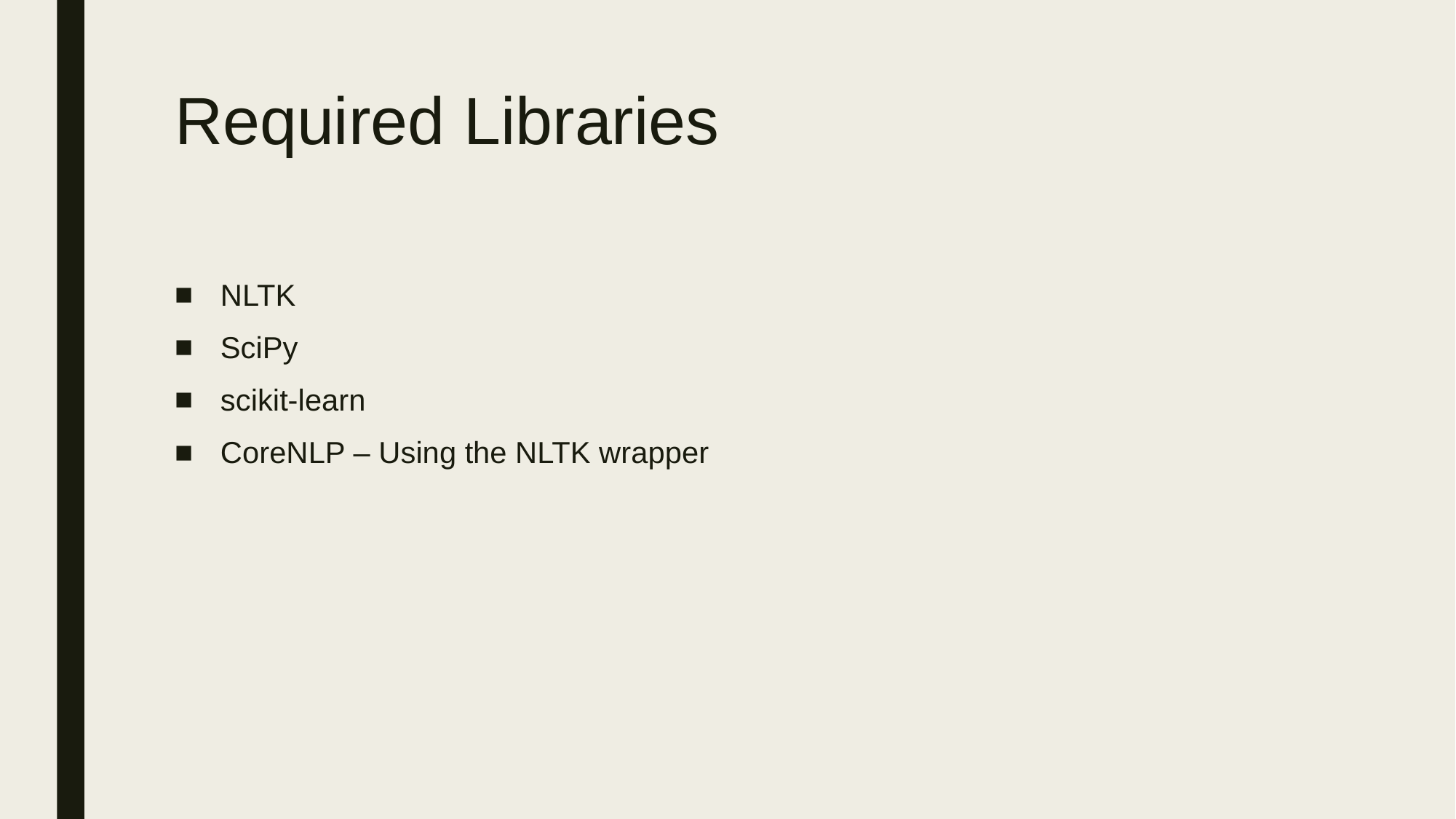

# Required Libraries
NLTK
SciPy
scikit-learn
CoreNLP – Using the NLTK wrapper